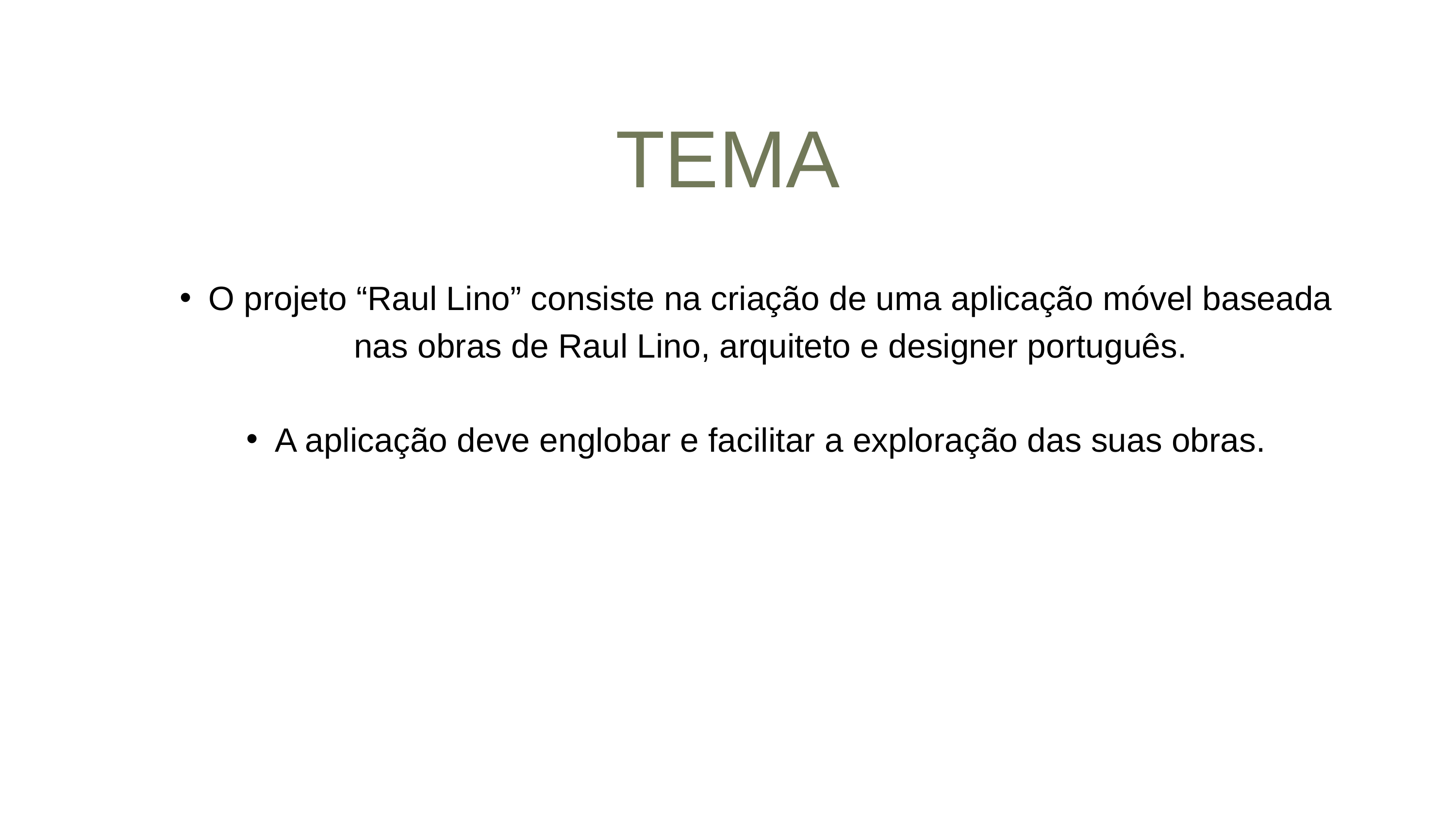

TEMA
O projeto “Raul Lino” consiste na criação de uma aplicação móvel baseada nas obras de Raul Lino, arquiteto e designer português.

A aplicação deve englobar e facilitar a exploração das suas obras.​